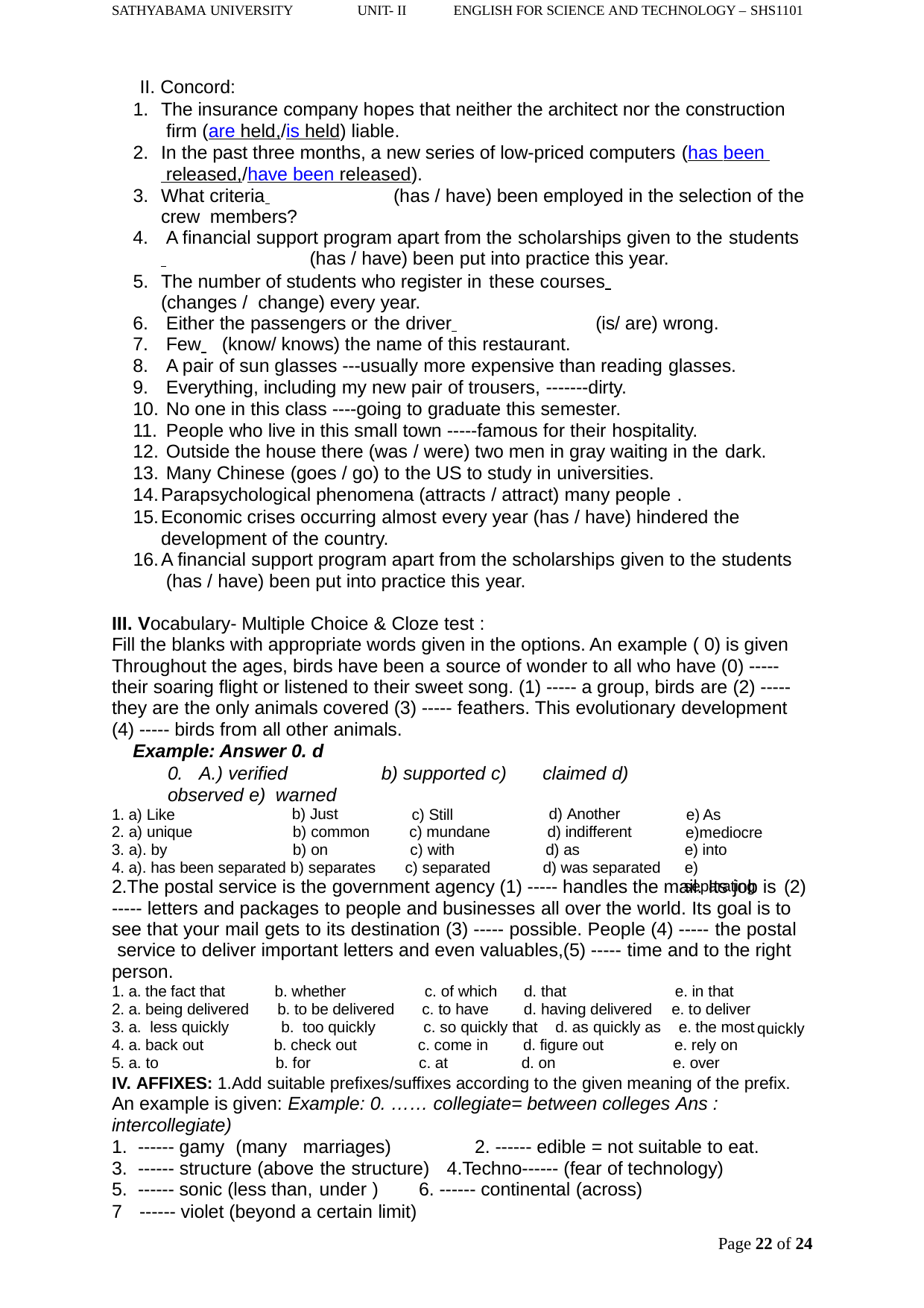

SATHYABAMA UNIVERSITY
UNIT- II
ENGLISH FOR SCIENCE AND TECHNOLOGY – SHS1101
II. Concord:
The insurance company hopes that neither the architect nor the construction  firm (are held,/is held) liable.
In the past three months, a new series of low-priced computers (has been  released,/have been released).
What criteria 	(has / have) been employed in the selection of the crew  members?
A financial support program apart from the scholarships given to the students
 	(has / have) been put into practice this year.
The number of students who register in these courses 	(changes /  change) every year.
Either the passengers or the driver 	(is/ are) wrong.
Few 	(know/ knows) the name of this restaurant.
A pair of sun glasses ---usually more expensive than reading glasses.
Everything, including my new pair of trousers, -------dirty.
No one in this class ----going to graduate this semester.
People who live in this small town -----famous for their hospitality.
Outside the house there (was / were) two men in gray waiting in the dark.
Many Chinese (goes / go) to the US to study in universities.
Parapsychological phenomena (attracts / attract) many people .
Economic crises occurring almost every year (has / have) hindered the  development of the country.
A financial support program apart from the scholarships given to the students  (has / have) been put into practice this year.

III. Vocabulary- Multiple Choice & Cloze test :
Fill the blanks with appropriate words given in the options. An example ( 0) is given  Throughout the ages, birds have been a source of wonder to all who have (0) -----  their soaring flight or listened to their sweet song. (1) ----- a group, birds are (2) -----  they are the only animals covered (3) ----- feathers. This evolutionary development
(4) ----- birds from all other animals.
Example: Answer 0. d
0.   A.) verified	b) supported c)	claimed d)	observed e)  warned
1. a) Like
b) Just
b) common
b) on
c) Still
d) Another
d) indifferent
d) as
d) was separated
e) As  e)mediocre
e) into
e) separating
a) unique
a). by
c) mundane
c) with
c) separated
4. a). has been separated b) separates
2.The postal service is the government agency (1) ----- handles the mail. Its job is (2)
----- letters and packages to people and businesses all over the world. Its goal is to  see that your mail gets to its destination (3) ----- possible. People (4) ----- the postal  service to deliver important letters and even valuables,(5) ----- time and to the right  person.

quickly

IV. AFFIXES: 1.Add suitable prefixes/suffixes according to the given meaning of the prefix.  An example is given: Example: 0. …… collegiate= between colleges Ans :  intercollegiate)
1.  ------ gamy  (many   marriages)	2. ------ edible = not suitable to eat.
3.  ------ structure (above the structure)	4.Techno------ (fear of technology)
5.  ------ sonic (less than, under )	6. ------ continental (across)
7	------ violet (beyond a certain limit)
| 1. a. the fact that | b. whether | c. of which | d. that | e. in that |
| --- | --- | --- | --- | --- |
| 2. a. being delivered | b. to be delivered | c. to have | d. having delivered | e. to deliver |
| 3. a. less quickly b. too quickly c. so quickly that d. as quickly as e. the most |  |  |  |  |
| 4. a. back out | b. check out | c. come in | d. figure out | e. rely on |
| --- | --- | --- | --- | --- |
| 5. a. to | b. for | c. at | d. on | e. over |
Page 22 of 24